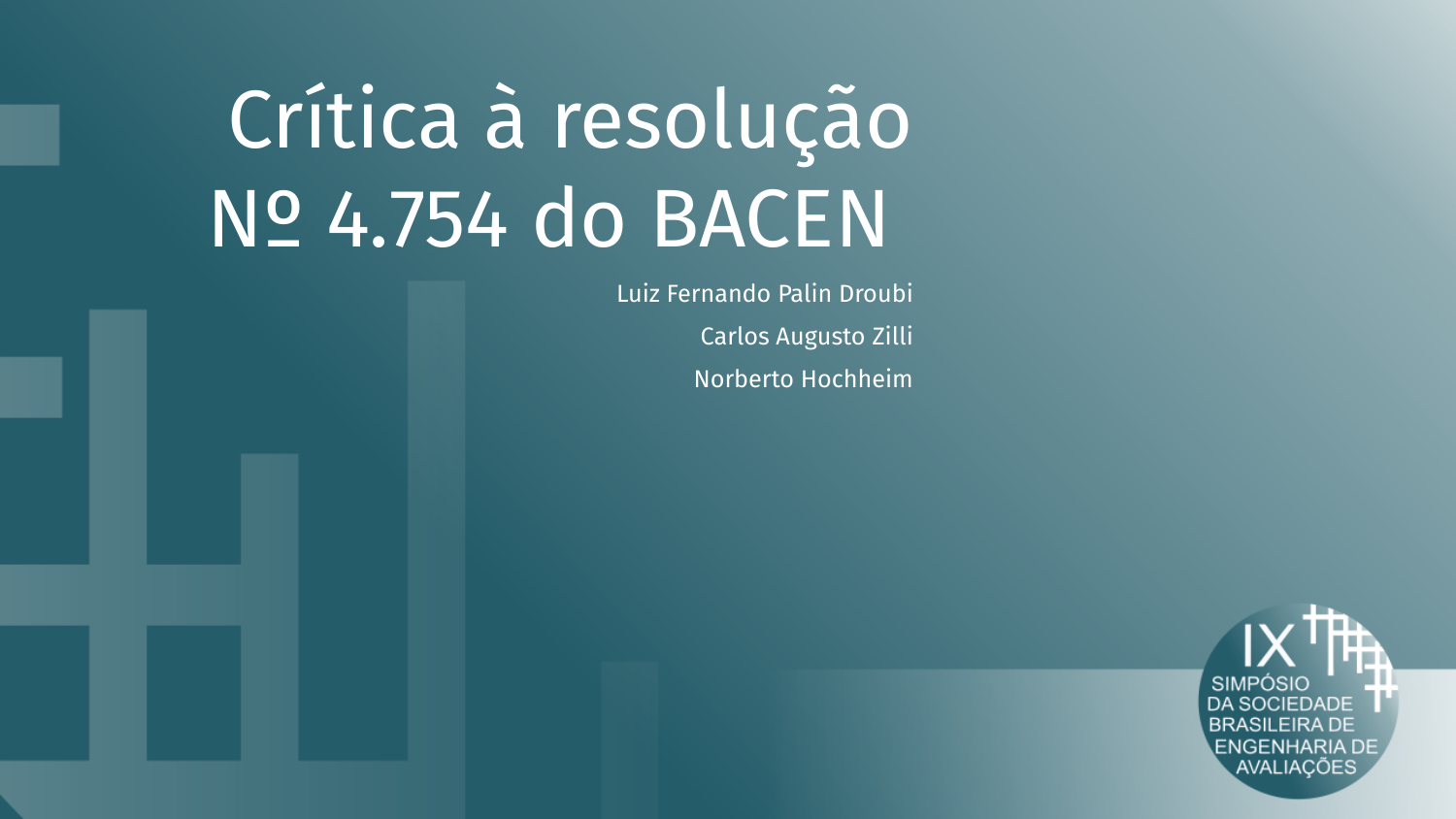

# Crítica à resolução Nº 4.754 do BACEN
Luiz Fernando Palin Droubi
Carlos Augusto Zilli
Norberto Hochheim